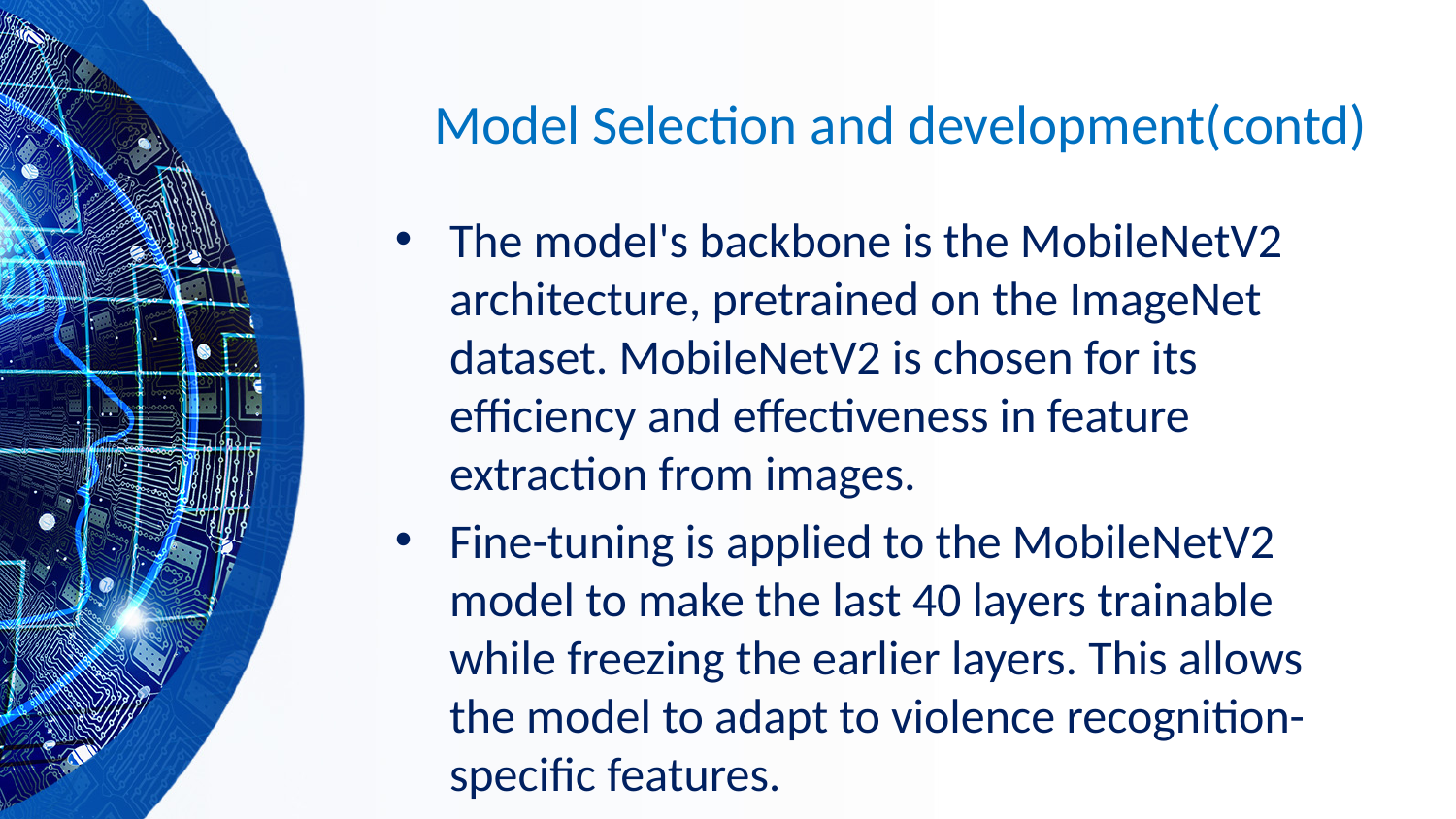

# Model Selection and development(contd)
The model's backbone is the MobileNetV2 architecture, pretrained on the ImageNet dataset. MobileNetV2 is chosen for its efficiency and effectiveness in feature extraction from images.
Fine-tuning is applied to the MobileNetV2 model to make the last 40 layers trainable while freezing the earlier layers. This allows the model to adapt to violence recognition-specific features.